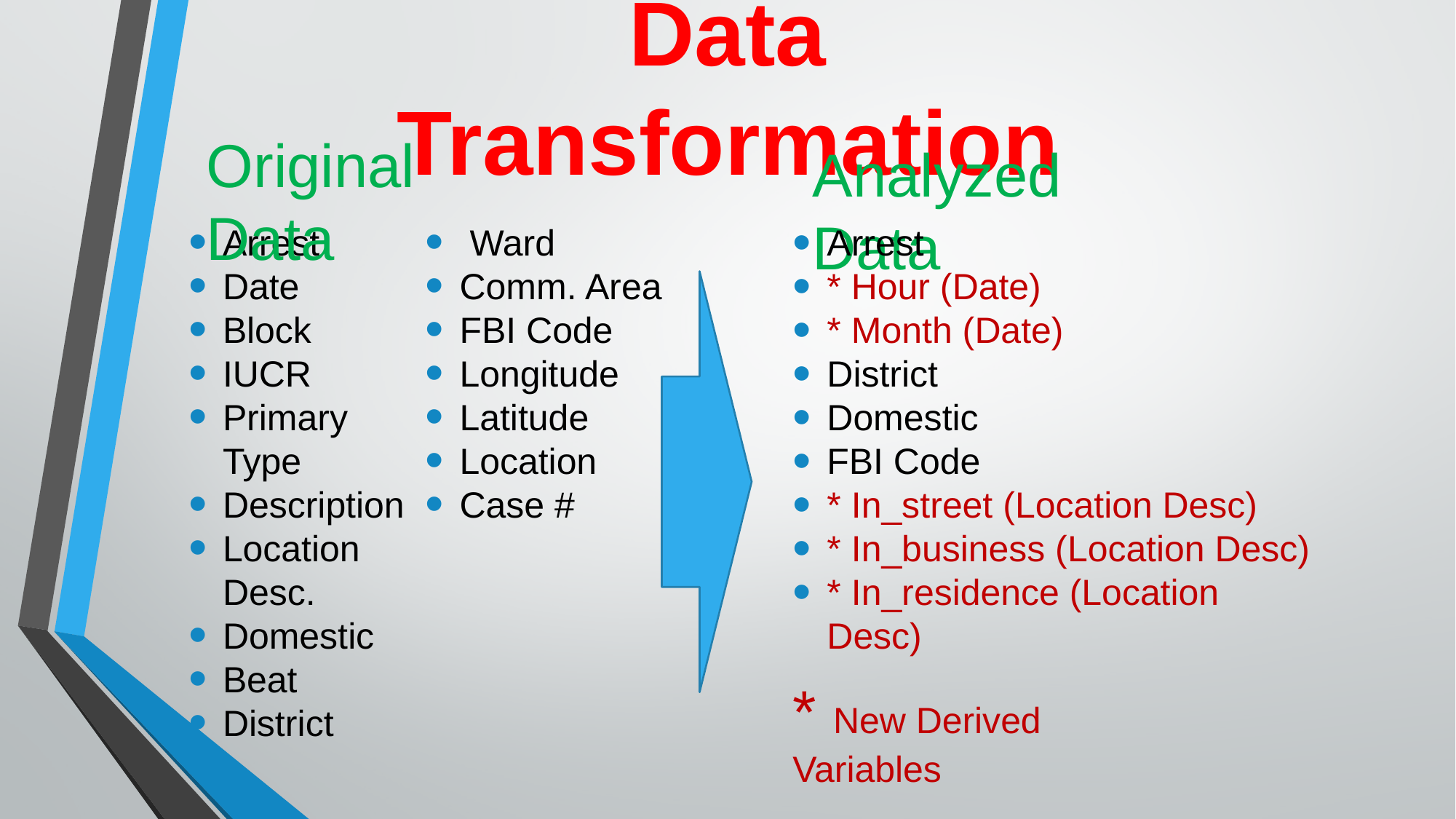

# Data Transformation
Original Data
Analyzed Data
Arrest
* Hour (Date)
* Month (Date)
District
Domestic
FBI Code
* In_street (Location Desc)
* In_business (Location Desc)
* In_residence (Location Desc)
Arrest
Date
Block
IUCR
Primary Type
Description
Location Desc.
Domestic
Beat
District
 Ward
Comm. Area
FBI Code
Longitude
Latitude
Location
Case #

* New Derived  Variables